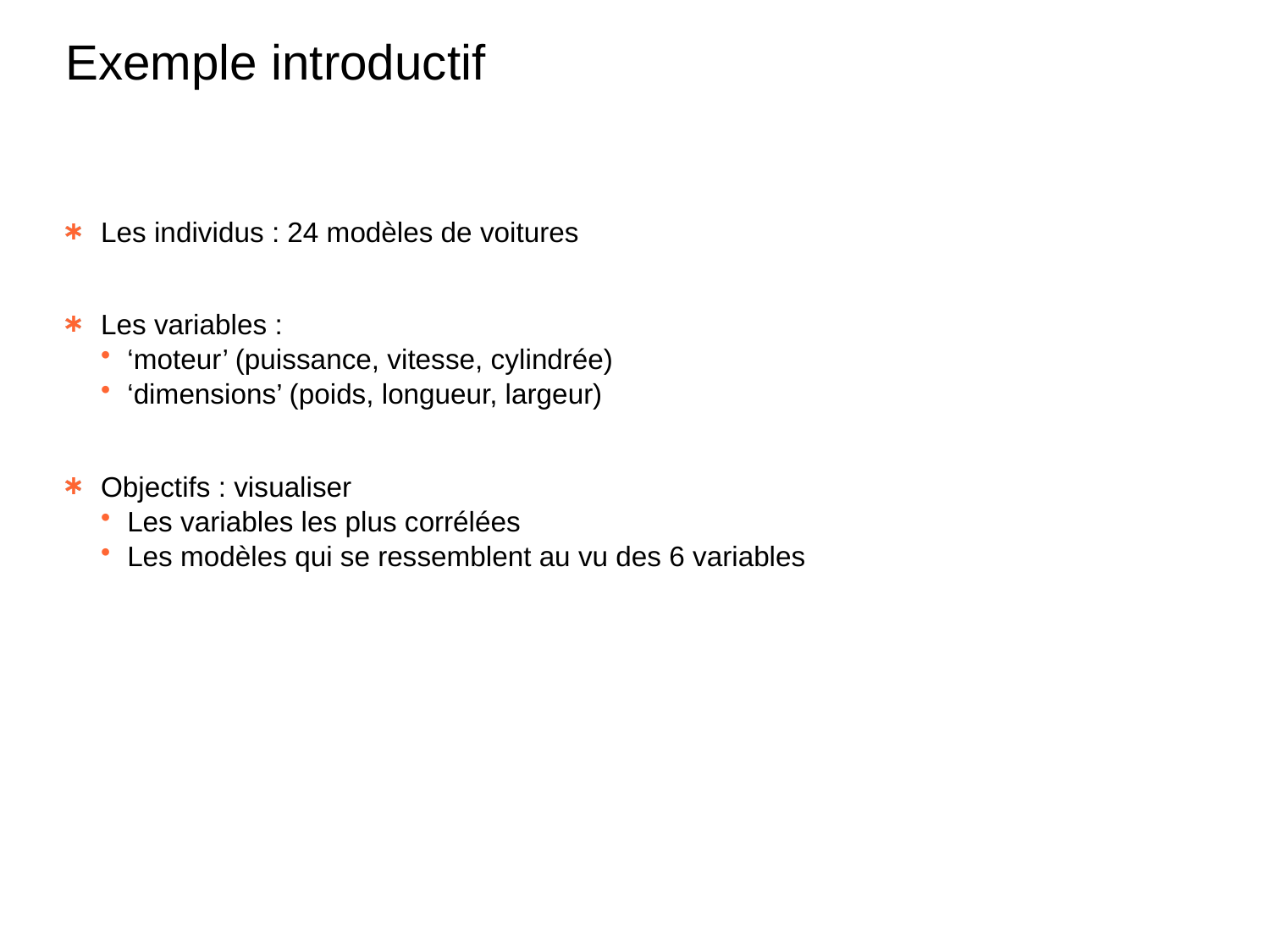

# Exemple introductif
Les individus : 24 modèles de voitures

Les variables :
‘moteur’ (puissance, vitesse, cylindrée)
‘dimensions’ (poids, longueur, largeur)

Objectifs : visualiser
Les variables les plus corrélées
Les modèles qui se ressemblent au vu des 6 variables